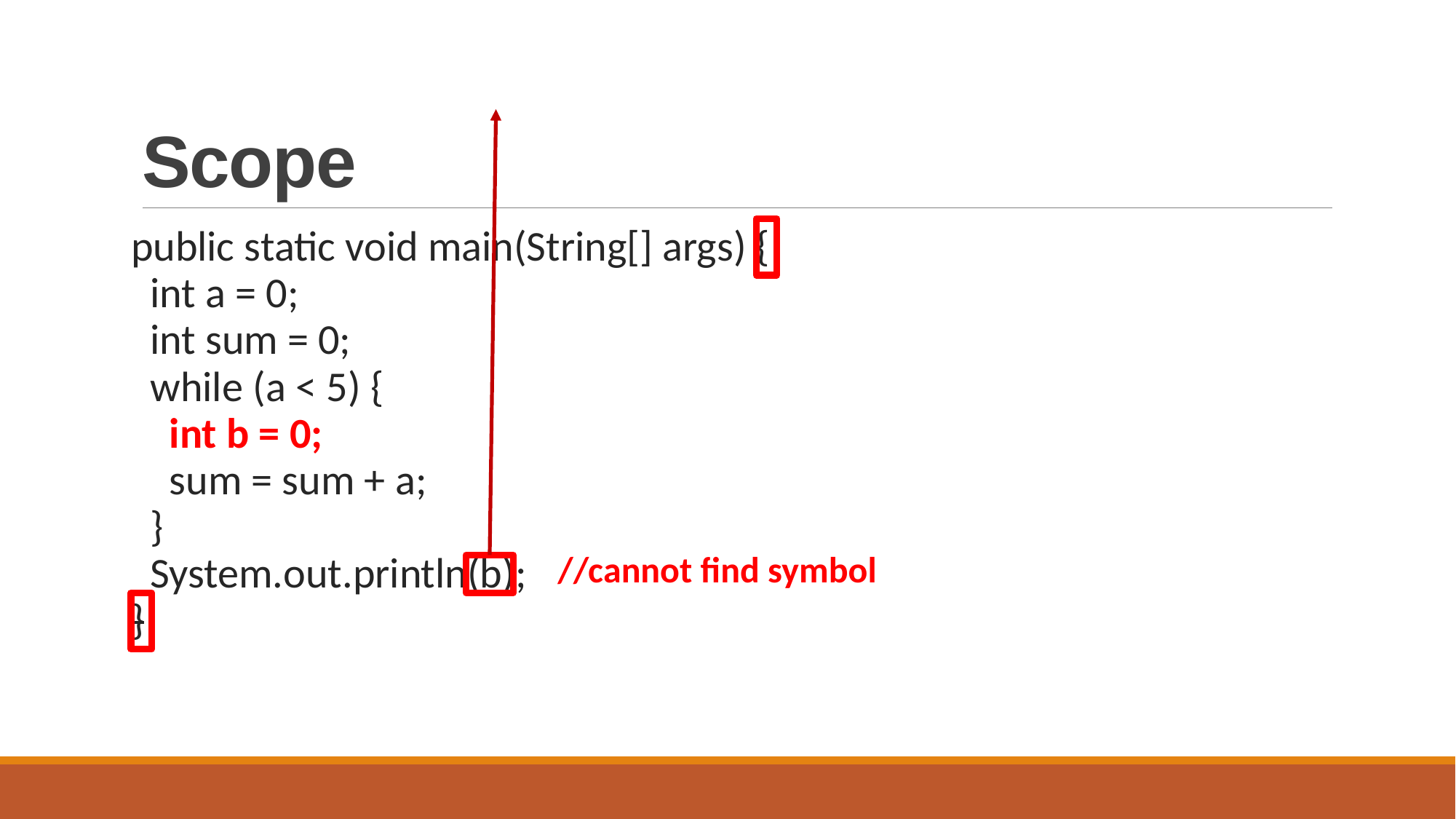

# Scope

public static void main(String[] args) {
  int a = 0;
  int sum = 0;
  while (a < 5) {
    int b = 0;
    sum = sum + a;
  }
  System.out.println(b);
}

//cannot find symbol